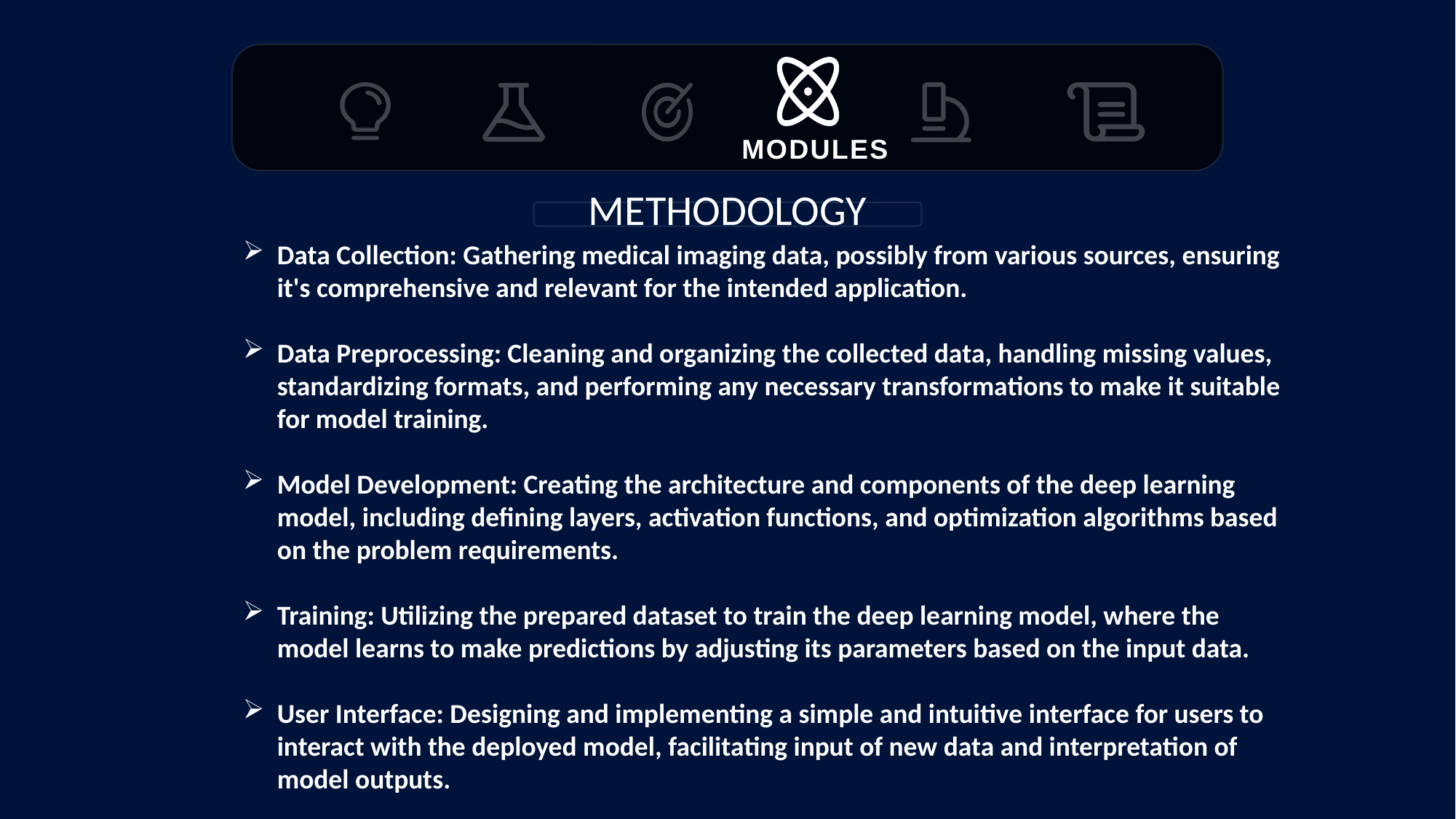

MODULES

Data Collection: Gathering medical imaging data, possibly from various sources, ensuring it's comprehensive and relevant for the intended application.

Data Preprocessing: Cleaning and organizing the collected data, handling missing values, standardizing formats, and performing any necessary transformations to make it suitable for model training.

Model Development: Creating the architecture and components of the deep learning model, including defining layers, activation functions, and optimization algorithms based on the problem requirements.

Training: Utilizing the prepared dataset to train the deep learning model, where the model learns to make predictions by adjusting its parameters based on the input data.

User Interface: Designing and implementing a simple and intuitive interface for users to interact with the deployed model, facilitating input of new data and interpretation of model outputs.
METHODOLOGY